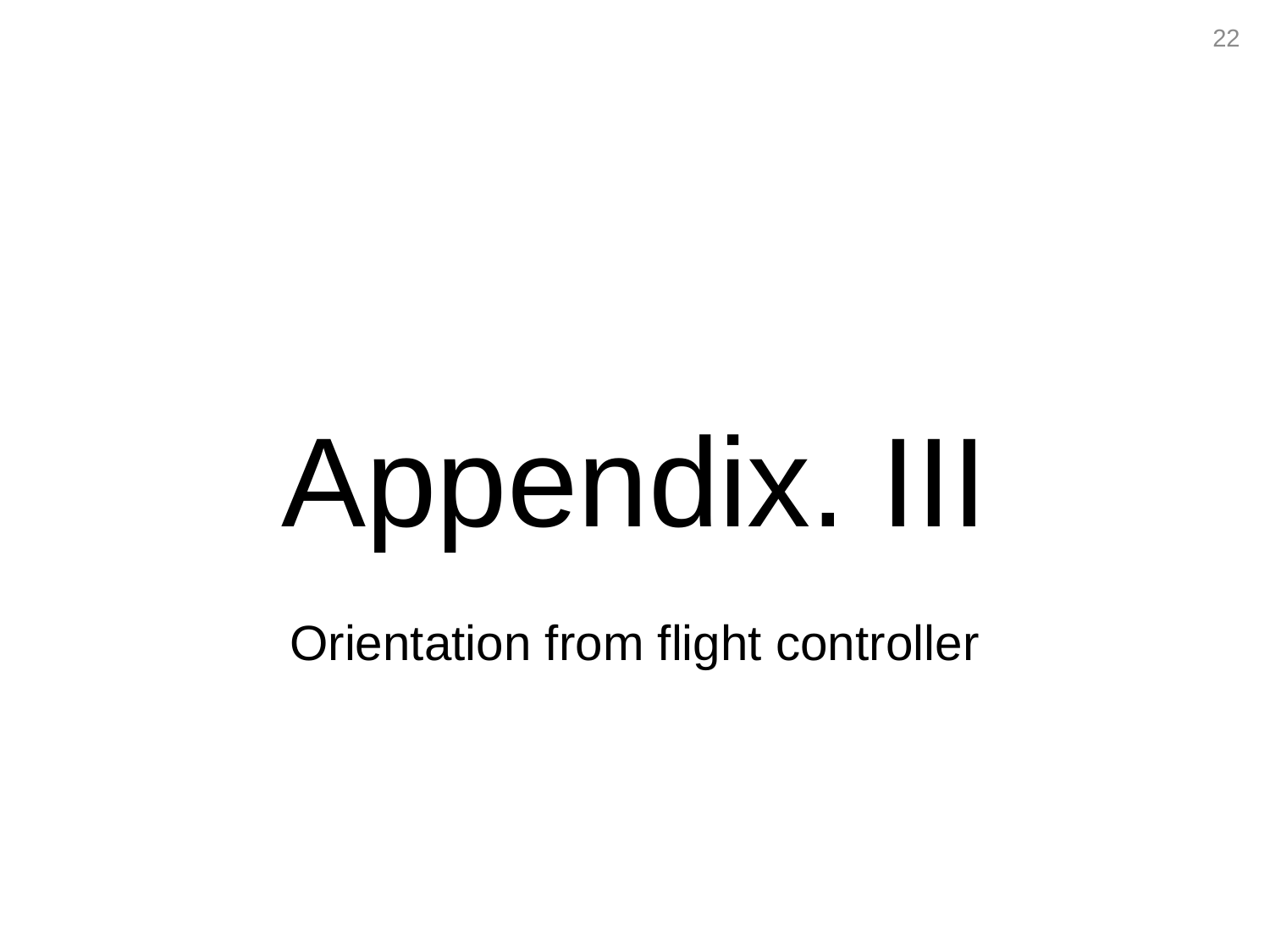

22
Appendix. III
Orientation from flight controller